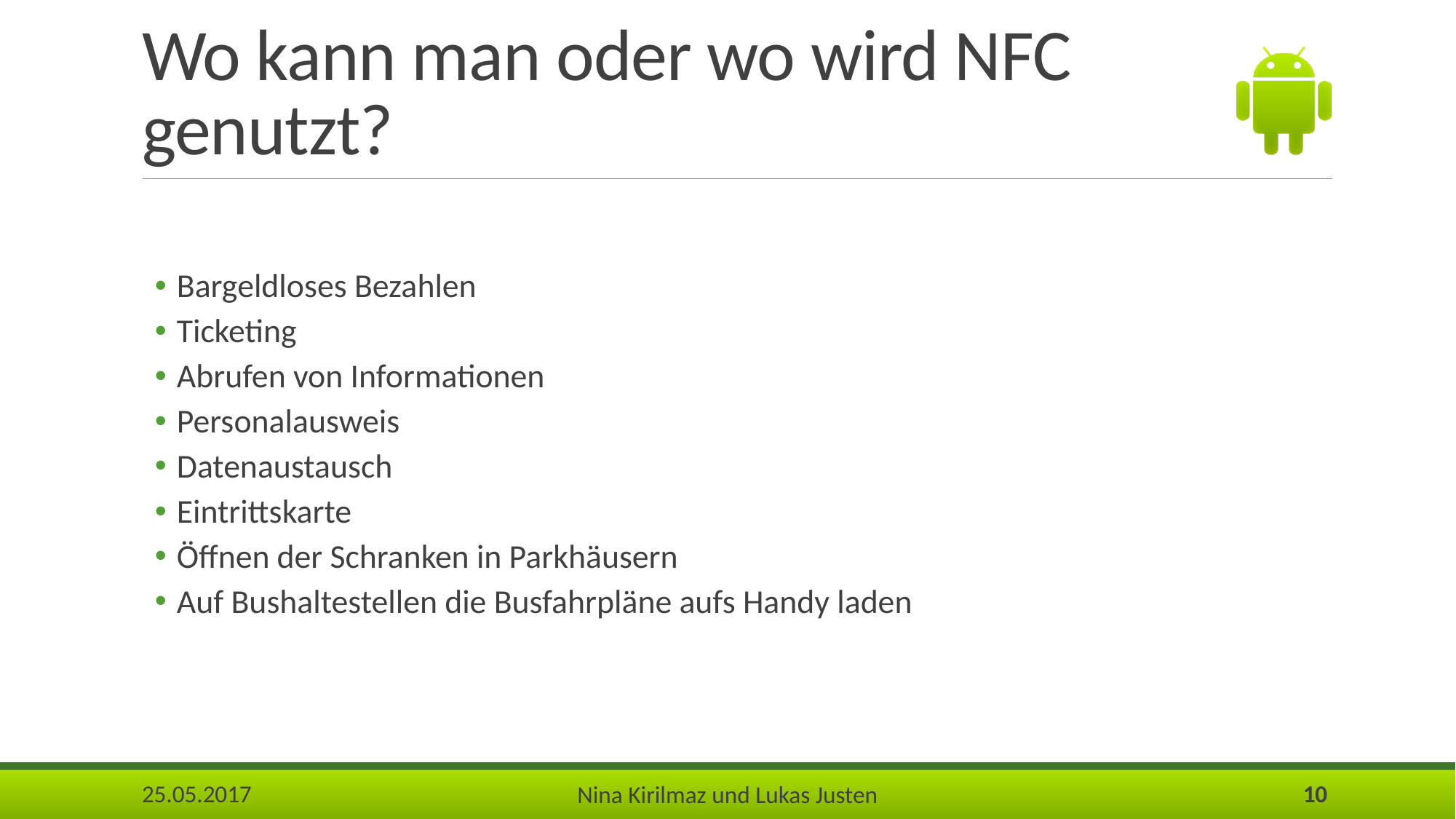

# Wo kann man oder wo wird NFC genutzt?

Bargeldloses Bezahlen
Ticketing
Abrufen von Informationen
Personalausweis
Datenaustausch
Eintrittskarte
Öffnen der Schranken in Parkhäusern
Auf Bushaltestellen die Busfahrpläne aufs Handy laden
25.05.2017
10